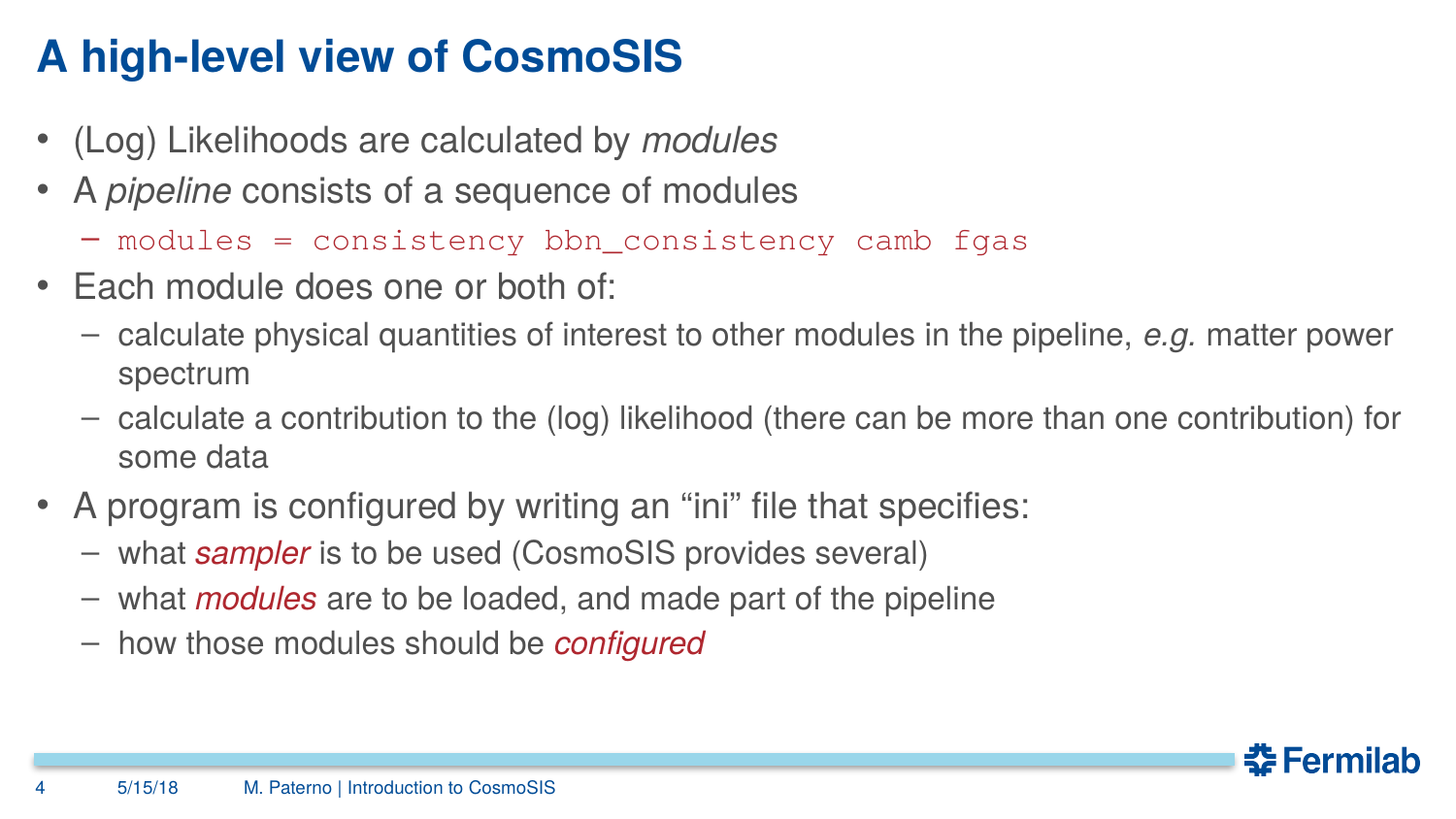

# A high-level view of CosmoSIS
(Log) Likelihoods are calculated by modules
A pipeline consists of a sequence of modules
modules = consistency bbn_consistency camb fgas
Each module does one or both of:
calculate physical quantities of interest to other modules in the pipeline, e.g. matter power spectrum
calculate a contribution to the (log) likelihood (there can be more than one contribution) for some data
A program is configured by writing an “ini” file that specifies:
what sampler is to be used (CosmoSIS provides several)
what modules are to be loaded, and made part of the pipeline
how those modules should be configured
4
5/15/18
M. Paterno | Introduction to CosmoSIS